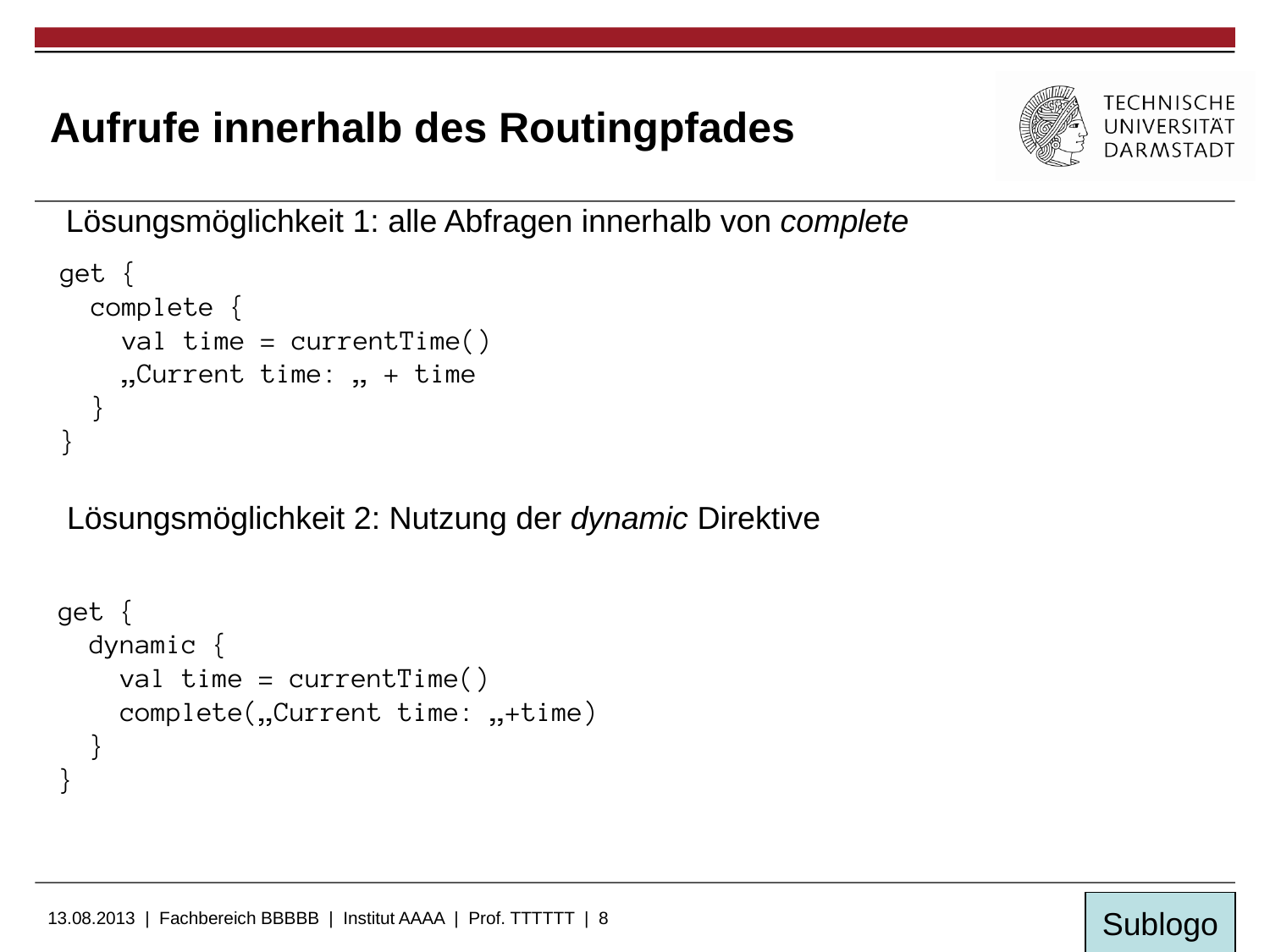

# Aufrufe innerhalb des Routingpfades
Lösungsmöglichkeit 1: alle Abfragen innerhalb von complete
get {
  complete {
    val time = currentTime()
    „Current time: „ + time
  }
}
Lösungsmöglichkeit 2: Nutzung der dynamic Direktive
get {
  dynamic {
    val time = currentTime()
    complete(„Current time: „+time)
  }
}